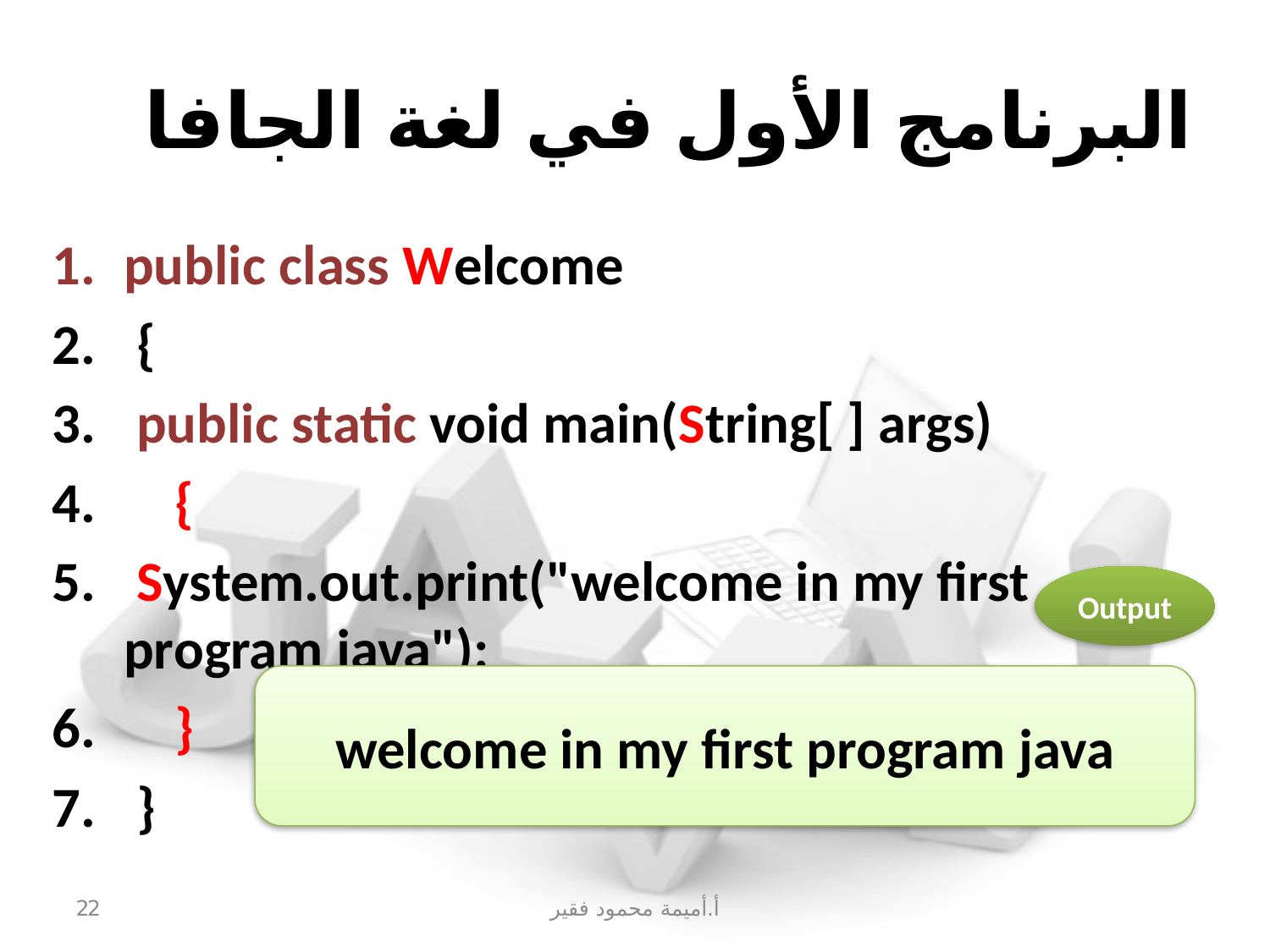

# البرنامج الأول في لغة الجافا
public class Welcome
 {
 public static void main(String[ ] args)
    {
 System.out.print("welcome in my first program java");
    }
 }

Output
welcome in my first program java
22
أ.أميمة محمود فقير